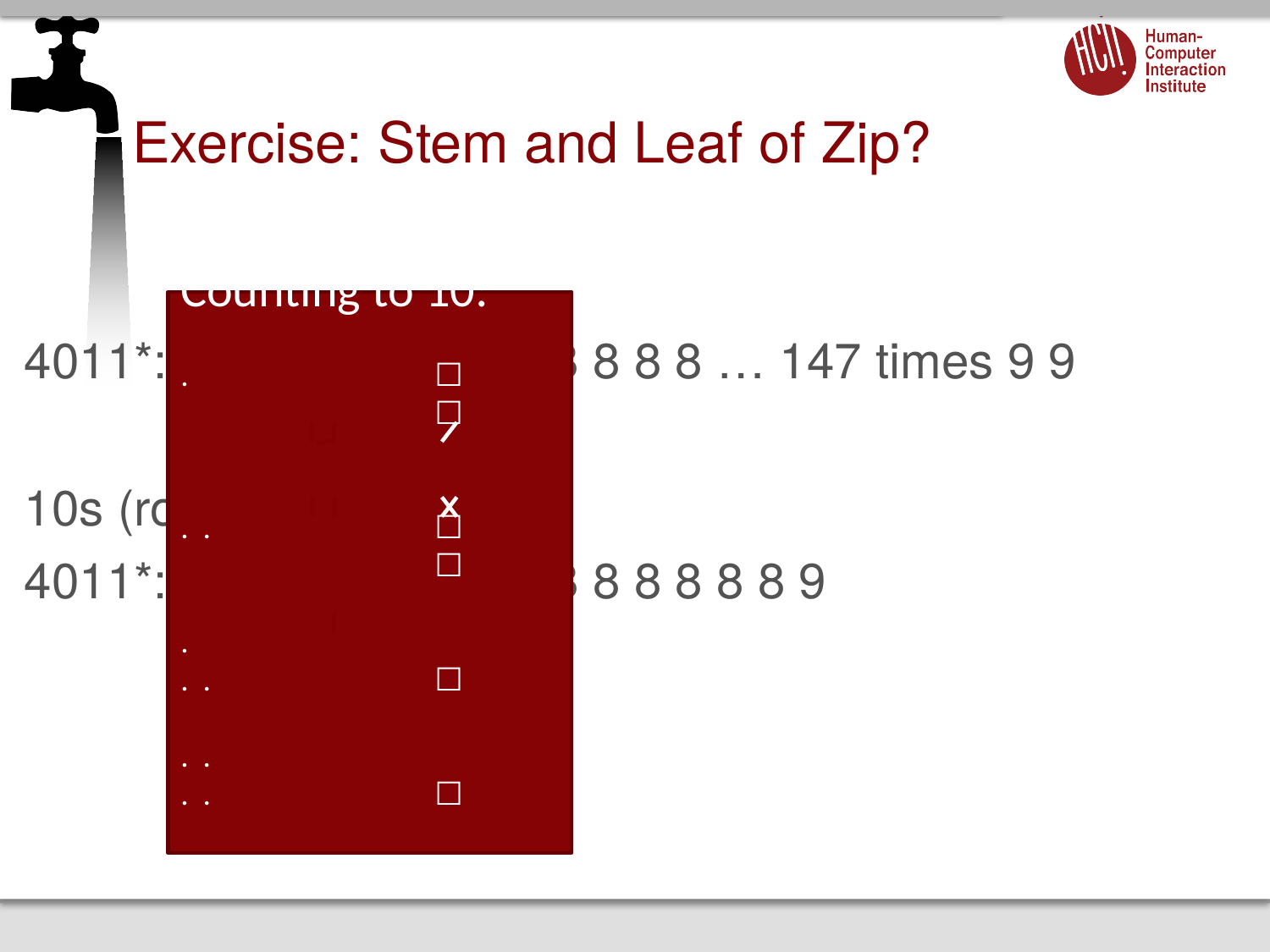

# Exercise: Stem and Leaf of Zip?

4011*: 8 8 8 8 8 8 8 8 8 8 8 8 8 … 147 times 9 9

10s (rounding up always)
4011*: 8 8 8 8 8 8 8 8 8 8 8 8 8 8 8 9

Counting to 10:

.		☐		☐

.  .		☐		☐

.
.  .		☐

.  .
.  . 		☐